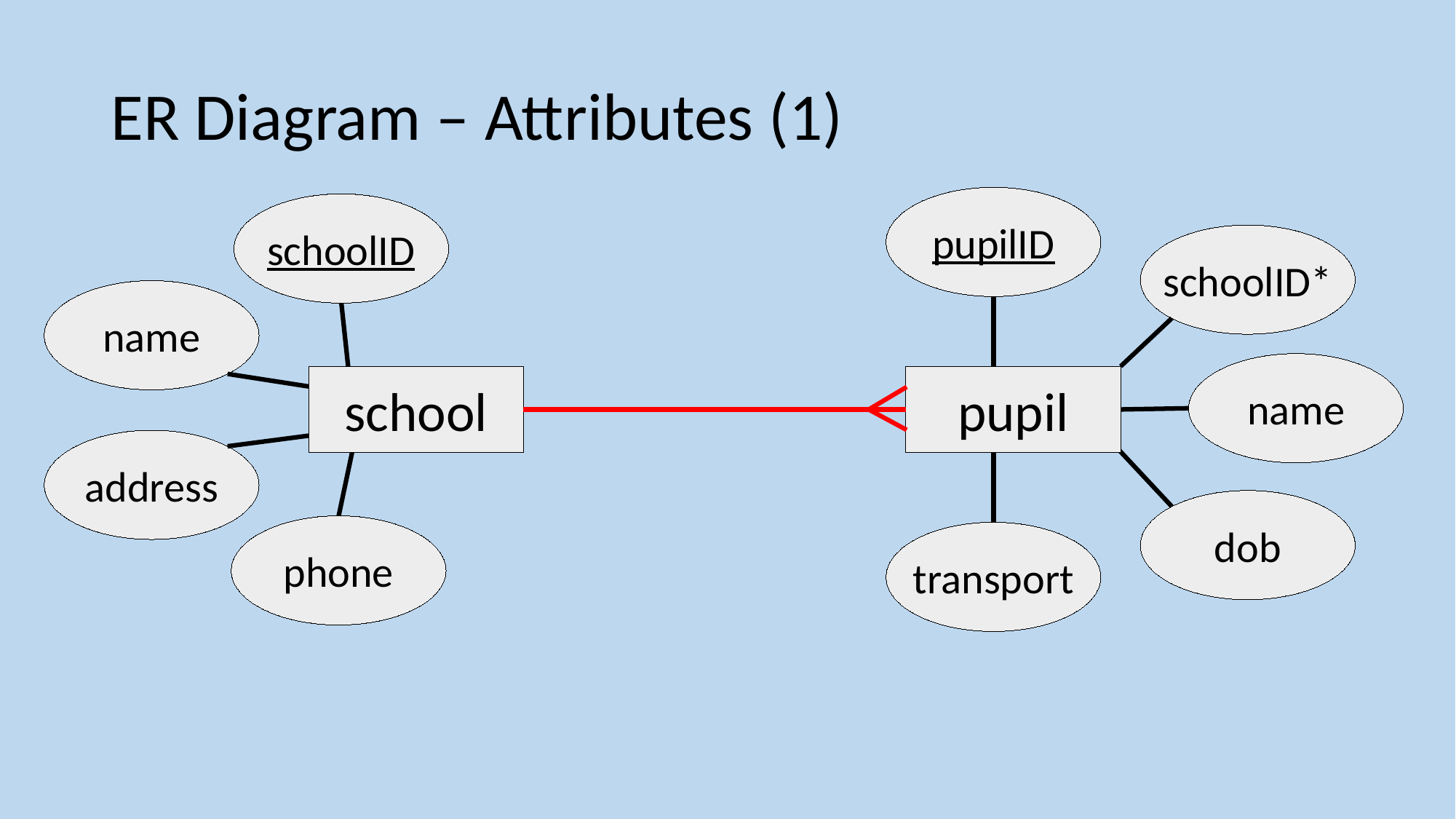

# ER Diagram – Attributes (1)
pupilID
schoolID
schoolID*
name
name
pupil
school
address
dob
phone
transport